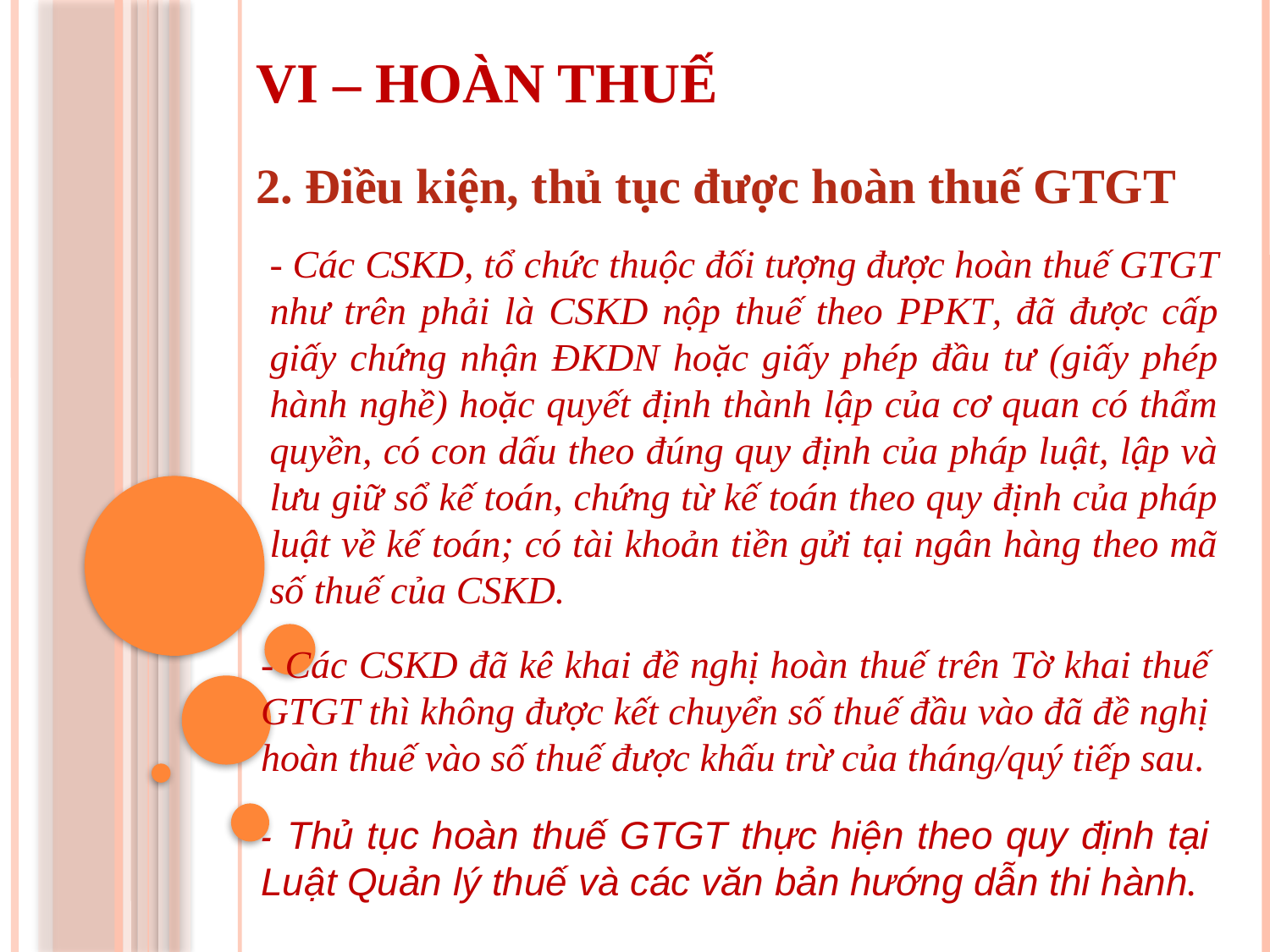

VI – HOÀN THUẾ
2. Điều kiện, thủ tục được hoàn thuế GTGT
- Các CSKD, tổ chức thuộc đối tượng được hoàn thuế GTGT như trên phải là CSKD nộp thuế theo PPKT, đã được cấp giấy chứng nhận ĐKDN hoặc giấy phép đầu tư (giấy phép hành nghề) hoặc quyết định thành lập của cơ quan có thẩm quyền, có con dấu theo đúng quy định của pháp luật, lập và lưu giữ sổ kế toán, chứng từ kế toán theo quy định của pháp luật về kế toán; có tài khoản tiền gửi tại ngân hàng theo mã số thuế của CSKD.
- Các CSKD đã kê khai đề nghị hoàn thuế trên Tờ khai thuế GTGT thì không được kết chuyển số thuế đầu vào đã đề nghị hoàn thuế vào số thuế được khấu trừ của tháng/quý tiếp sau.
- Thủ tục hoàn thuế GTGT thực hiện theo quy định tại Luật Quản lý thuế và các văn bản hướng dẫn thi hành.